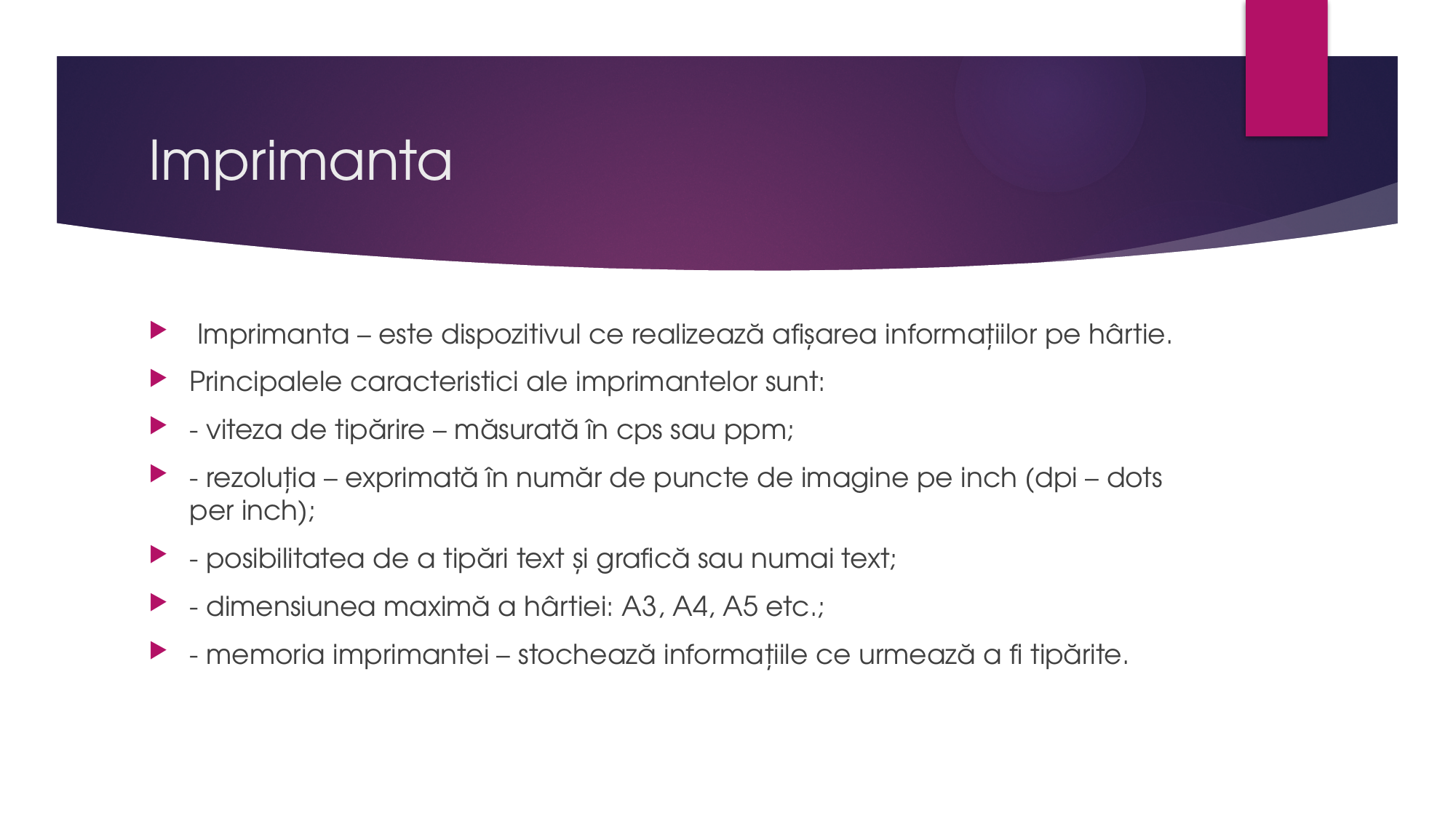

# Imprimanta
 Imprimanta – este dispozitivul ce realizează afişarea informaţiilor pe hârtie.
Principalele caracteristici ale imprimantelor sunt:
- viteza de tipărire – măsurată în cps sau ppm;
- rezoluţia – exprimată în număr de puncte de imagine pe inch (dpi – dots per inch);
- posibilitatea de a tipări text şi grafică sau numai text;
- dimensiunea maximă a hârtiei: A3, A4, A5 etc.;
- memoria imprimantei – stochează informaţiile ce urmează a fi tipărite.